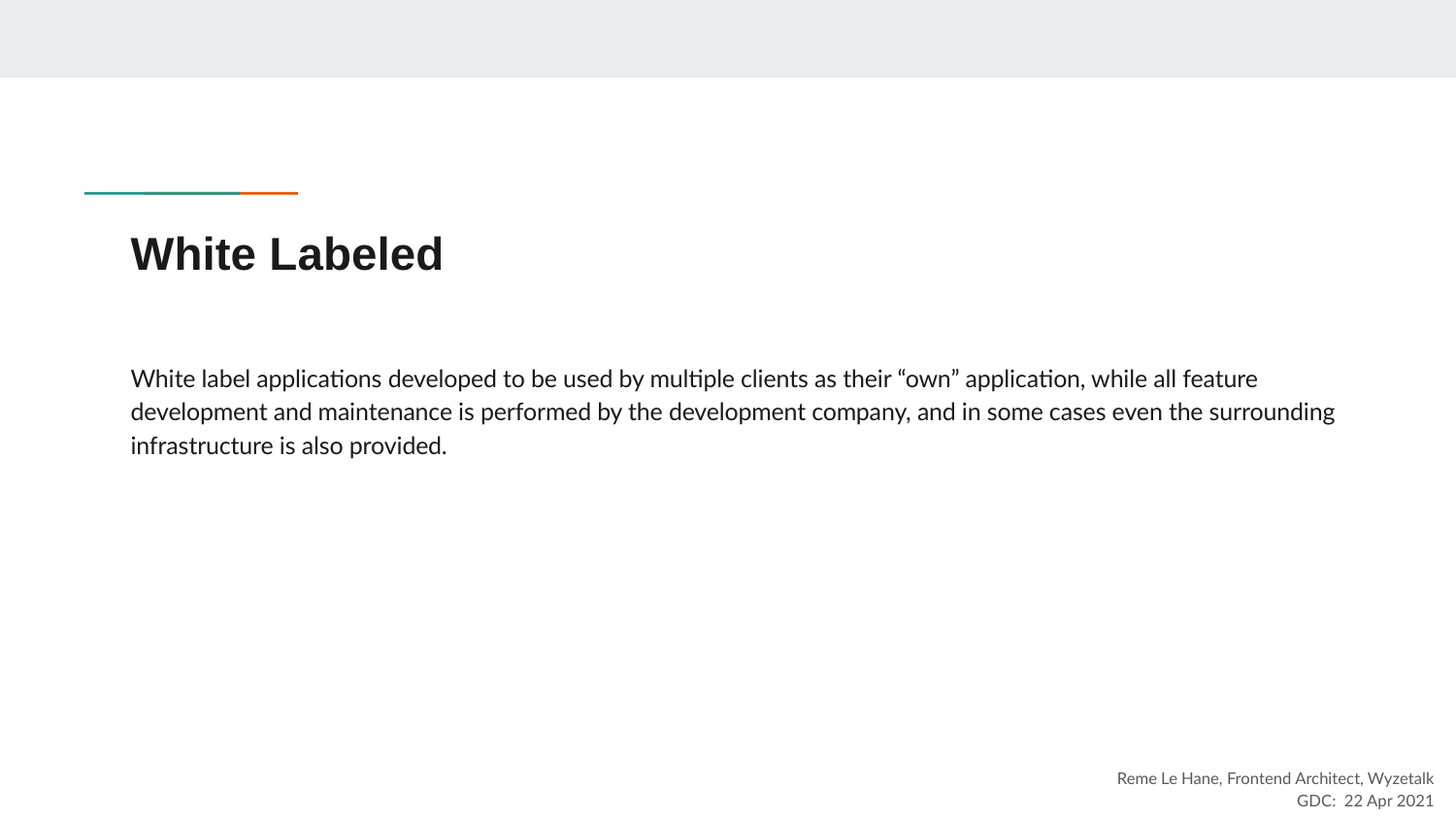

# White Labeled
01

Lorem ipsum dolor sit amet, consectetur adipiscing elit. Curabitur eleifend a diam quis suscipit. Class aptent taciti sociosqu ad litora et nec torquent per conubia nostra.
White label applications developed to be used by multiple clients as their “own” application, while all feature development and maintenance is performed by the development company, and in some cases even the surrounding infrastructure is also provided.
02

Amet, consectetur adipiscing elit. Curabitur eleifend a diam quis suscipit. Class aptent taciti sociosqu ad litora torquent per conubia nostra.
03
Reme Le Hane, Frontend Architect, Wyzetalk
GDC:  22 Apr 2021